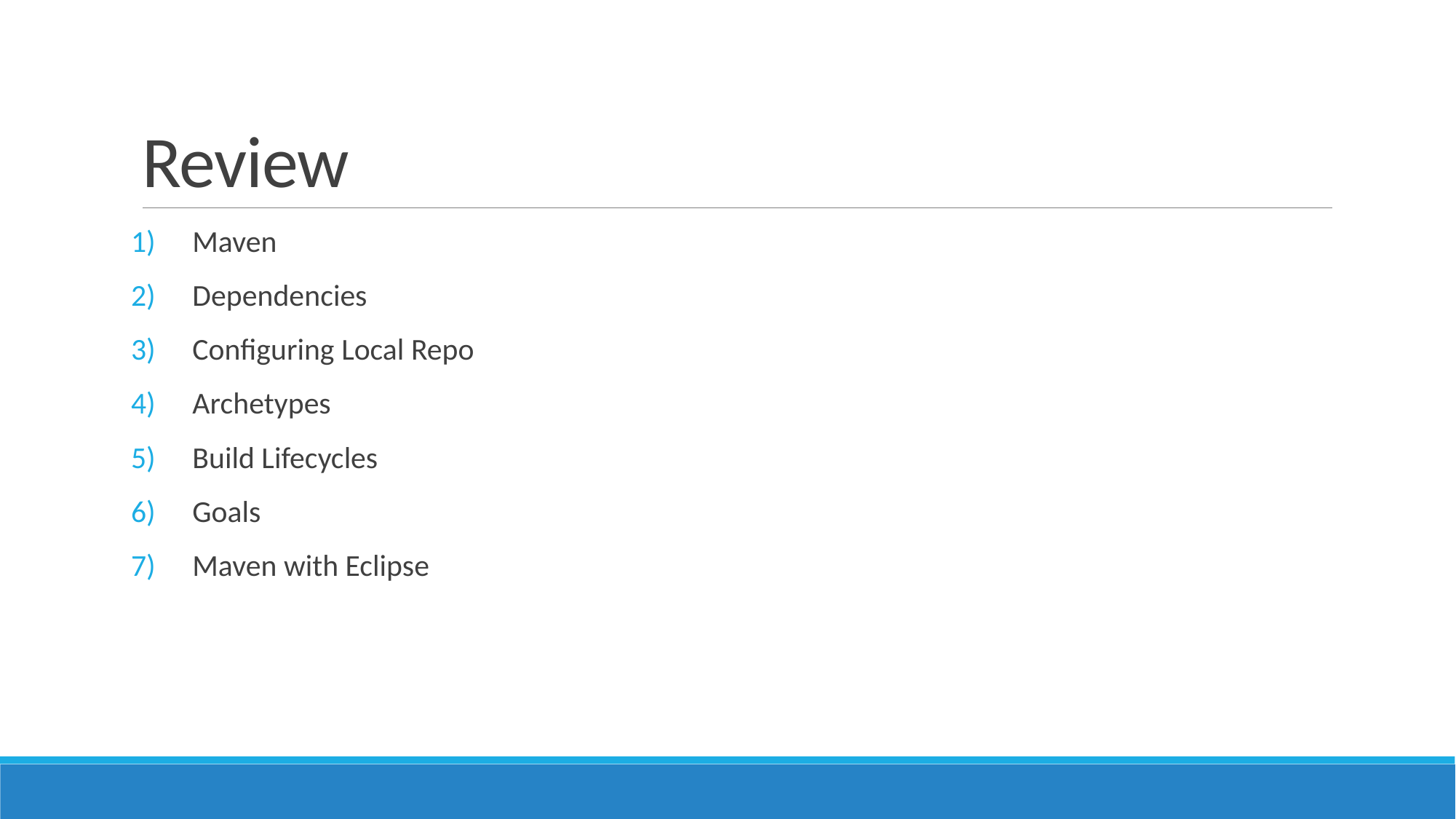

# Review
Maven
Dependencies
Configuring Local Repo
Archetypes
Build Lifecycles
Goals
Maven with Eclipse